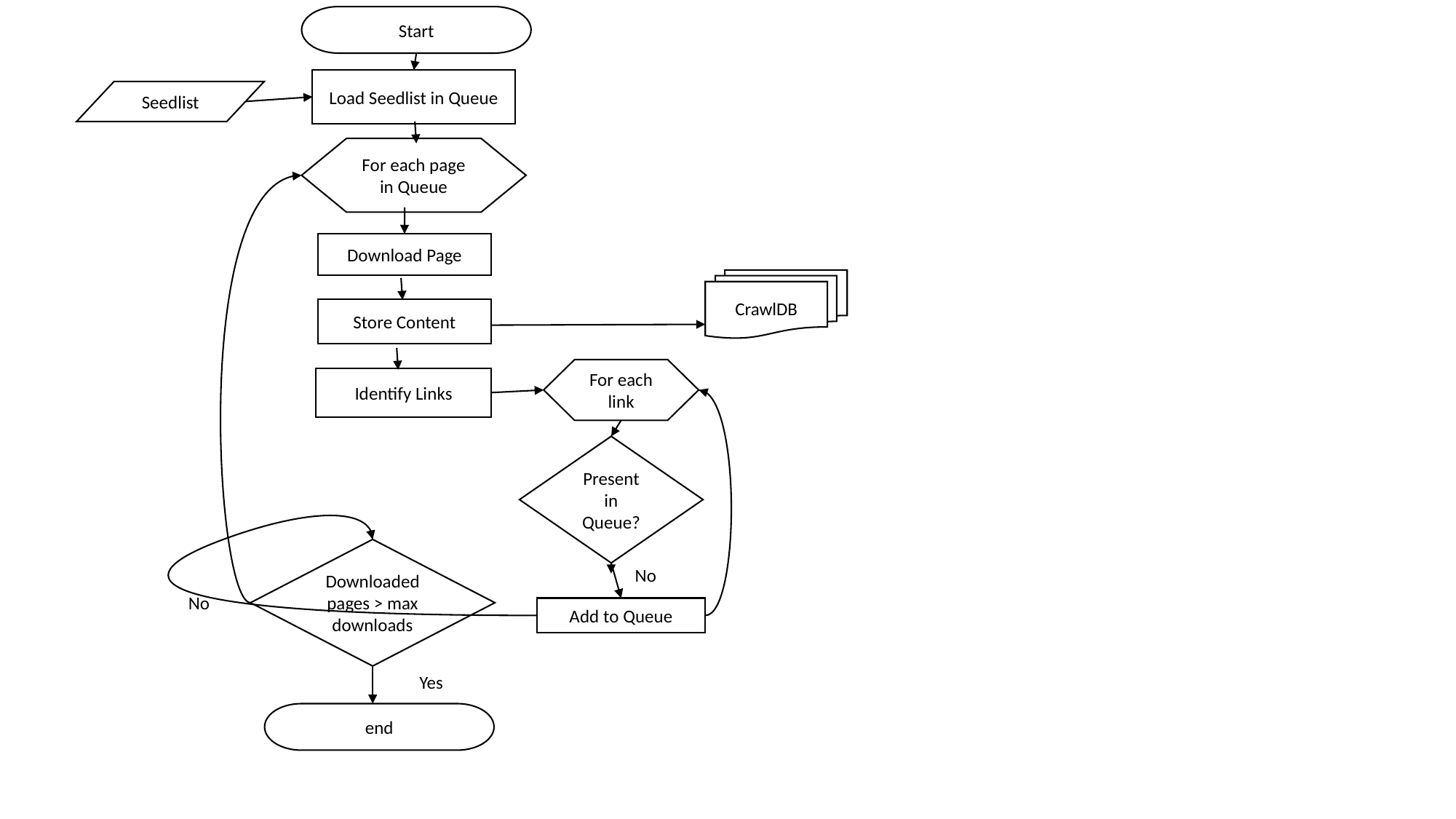

Start
Load Seedlist in Queue
Seedlist
For each page in Queue
Download Page
CrawlDB
Store Content
For each link
Identify Links
Present in Queue?
Downloaded pages > max downloads
No
No
Add to Queue
Yes
end